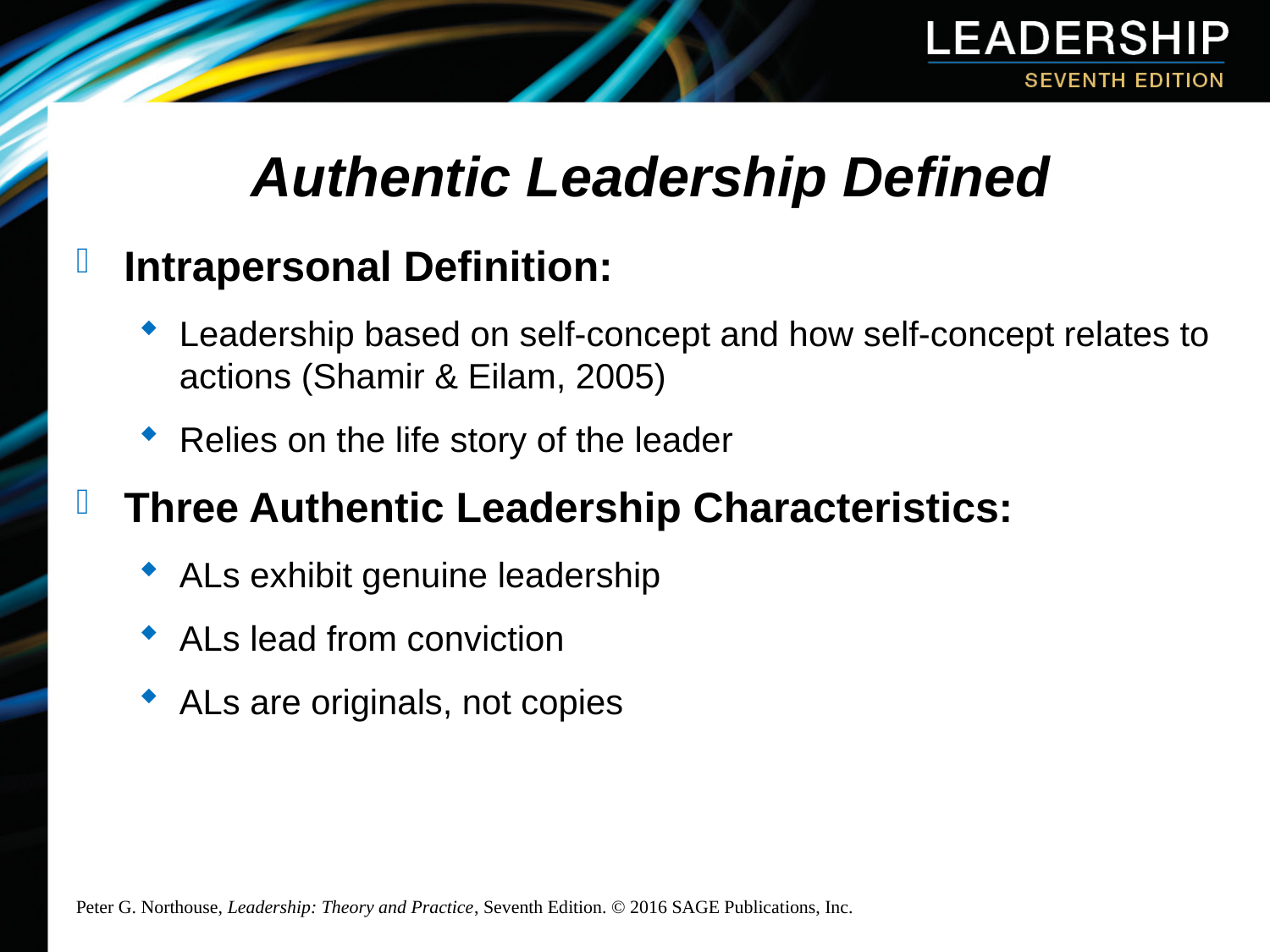

# Authentic Leadership Defined
Intrapersonal Definition:
Leadership based on self-concept and how self-concept relates to actions (Shamir & Eilam, 2005)
Relies on the life story of the leader
Three Authentic Leadership Characteristics:
ALs exhibit genuine leadership
ALs lead from conviction
ALs are originals, not copies

Peter G. Northouse, Leadership: Theory and Practice, Seventh Edition. © 2016 SAGE Publications, Inc.